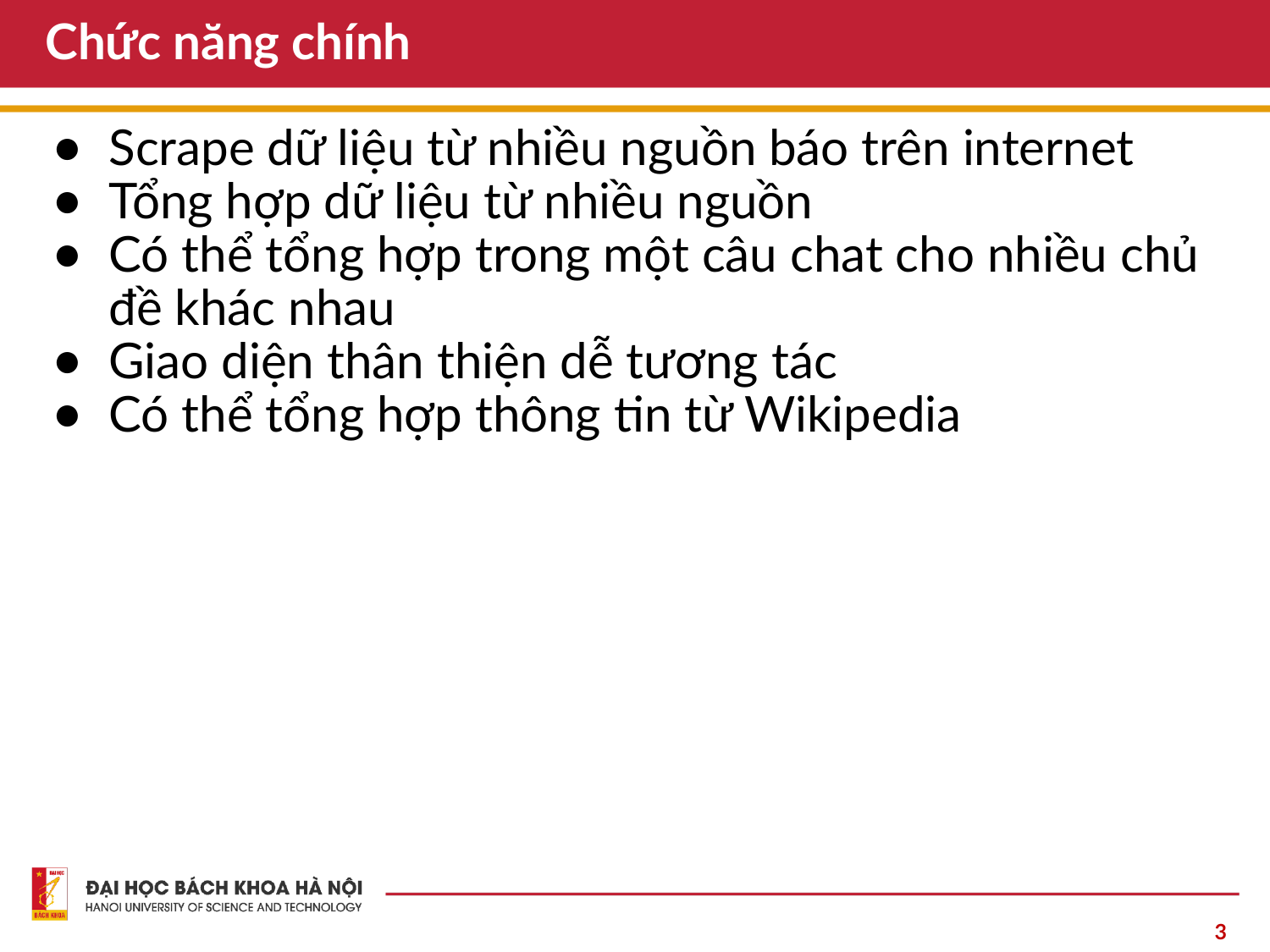

# Chức năng chính
Scrape dữ liệu từ nhiều nguồn báo trên internet
Tổng hợp dữ liệu từ nhiều nguồn
Có thể tổng hợp trong một câu chat cho nhiều chủ đề khác nhau
Giao diện thân thiện dễ tương tác
Có thể tổng hợp thông tin từ Wikipedia
3